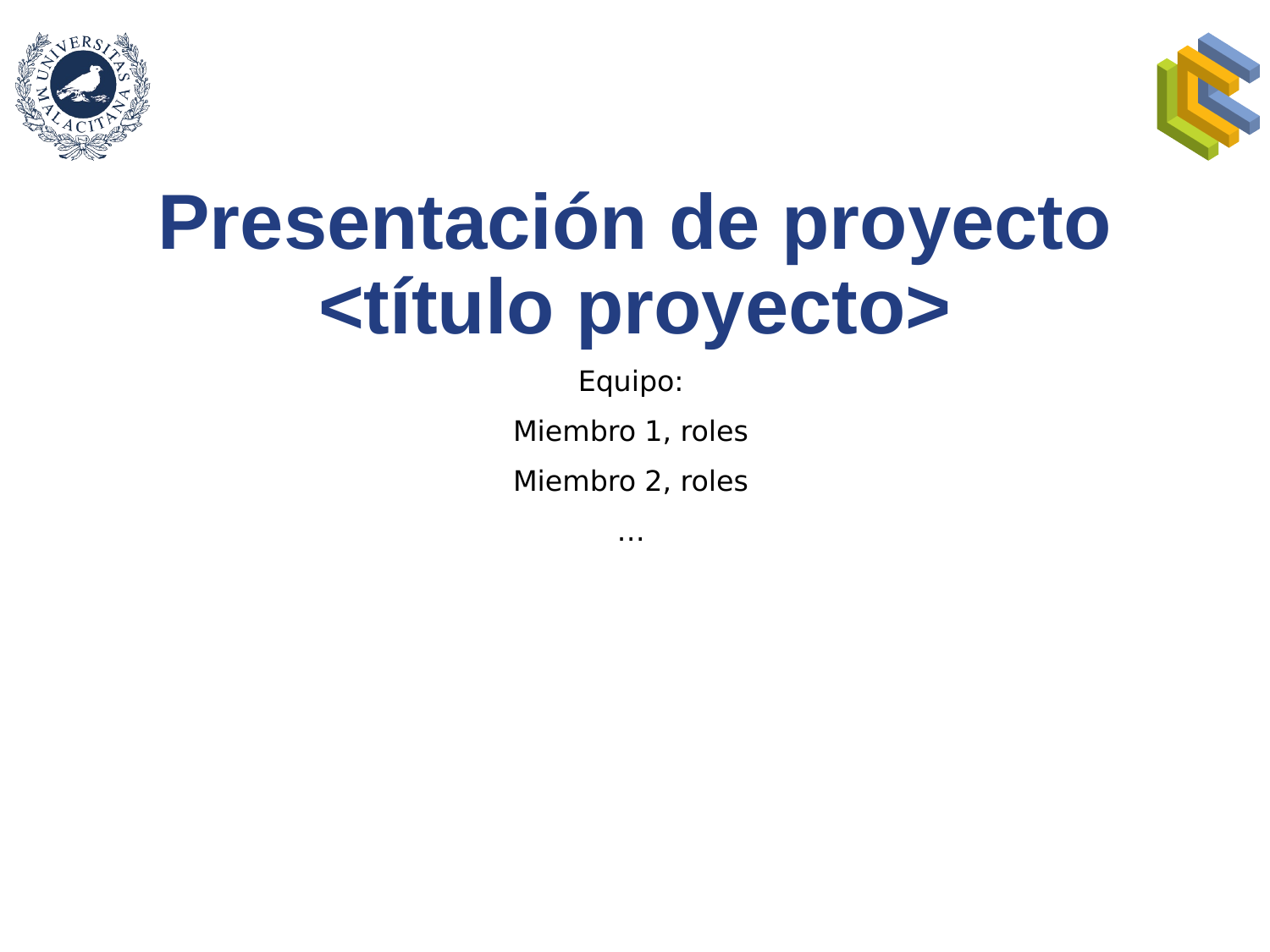

# Presentación de proyecto <título proyecto>
Equipo:
Miembro 1, roles
Miembro 2, roles
…